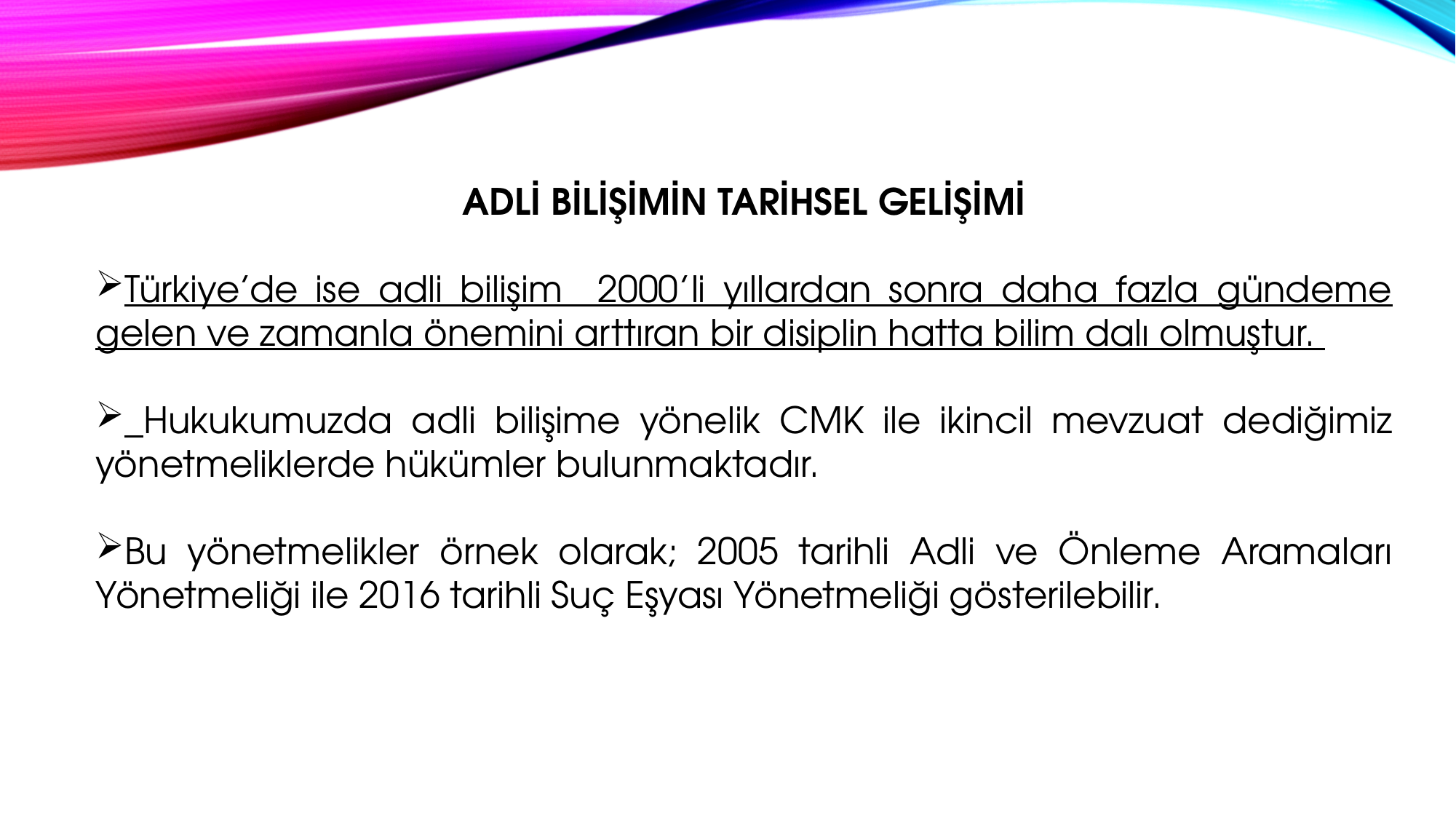

ADLİ BİLİŞİMİN TARİHSEL GELİŞİMİ

Türkiye’de ise adli bilişim  2000’li yıllardan sonra daha fazla gündeme gelen ve zamanla önemini arttıran bir disiplin hatta bilim dalı olmuştur.

 Hukukumuzda adli bilişime yönelik CMK ile ikincil mevzuat dediğimiz yönetmeliklerde hükümler bulunmaktadır.

Bu yönetmelikler örnek olarak; 2005 tarihli Adli ve Önleme Aramaları Yönetmeliği ile 2016 tarihli Suç Eşyası Yönetmeliği gösterilebilir.